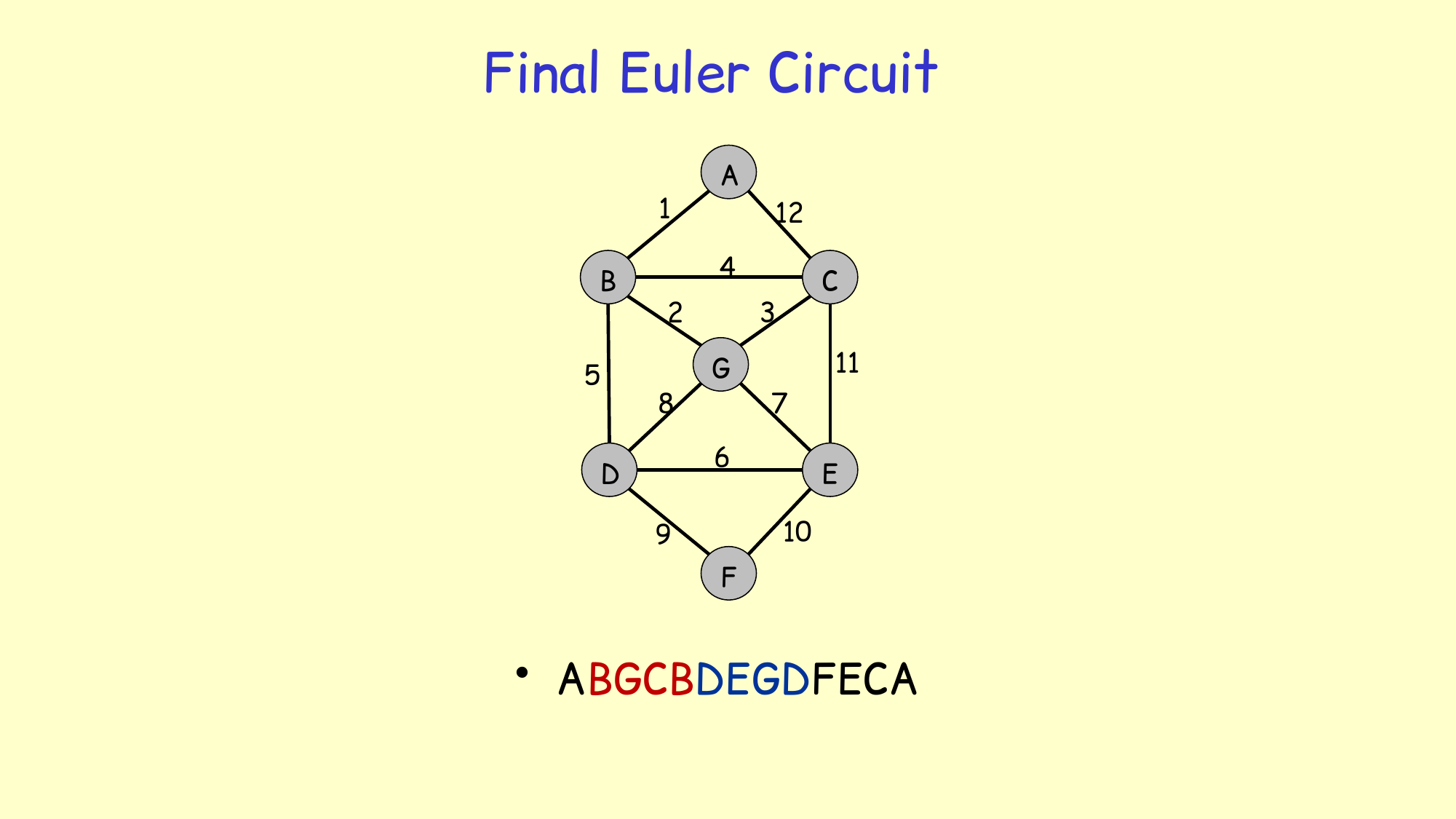

# Final Euler Circuit
A
1
12
4
B
C
2
3
G
11
5
8
7
6
D
E
10
9
F
ABGCBDEGDFECA